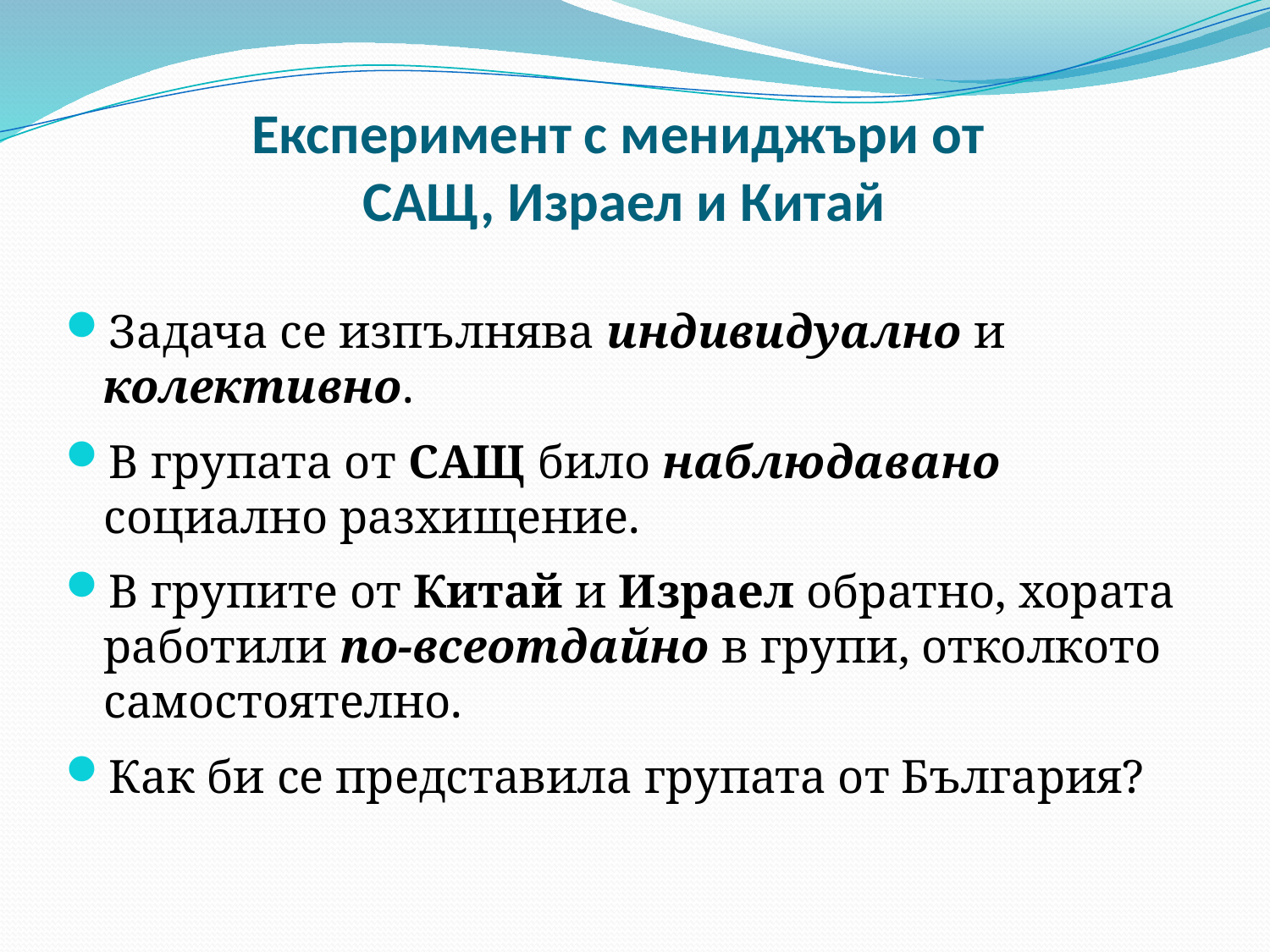

# Експеримент с мениджъри от САЩ, Израел и Китай
Задача се изпълнява индивидуално и колективно.
В групата от САЩ било наблюдавано социално разхищение.
В групите от Китай и Израел обратно, хората работили по-всеотдайно в групи, отколкото самостоятелно.
Как би се представила групата от България?